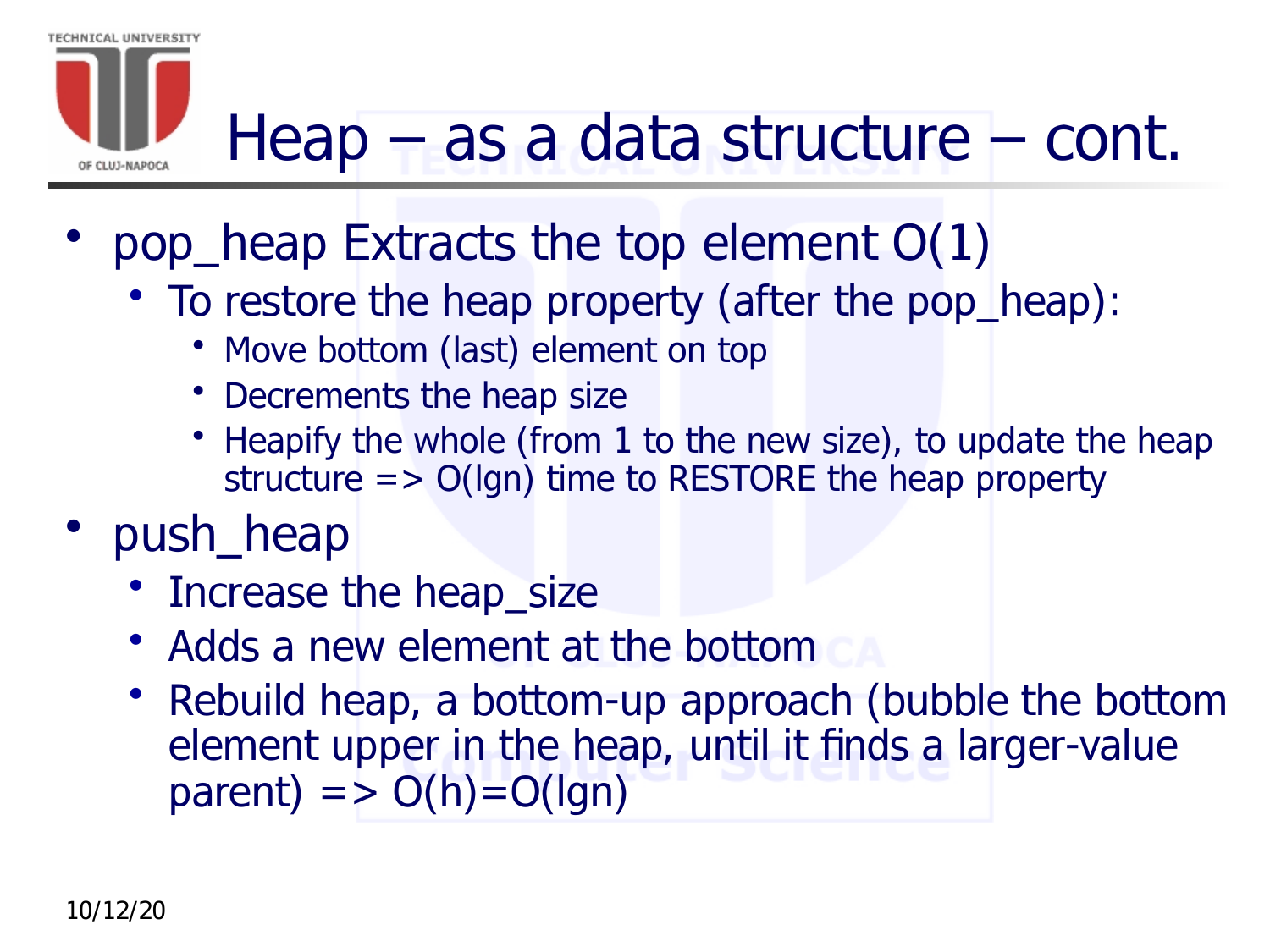

# Heap – as a data structure – cont.
pop_heap Extracts the top element O(1)
To restore the heap property (after the pop_heap):
Move bottom (last) element on top
Decrements the heap size
Heapify the whole (from 1 to the new size), to update the heap structure => O(lgn) time to RESTORE the heap property
push_heap
Increase the heap_size
Adds a new element at the bottom
Rebuild heap, a bottom-up approach (bubble the bottom element upper in the heap, until it finds a larger-value parent) => O(h)=O(lgn)
10/12/20